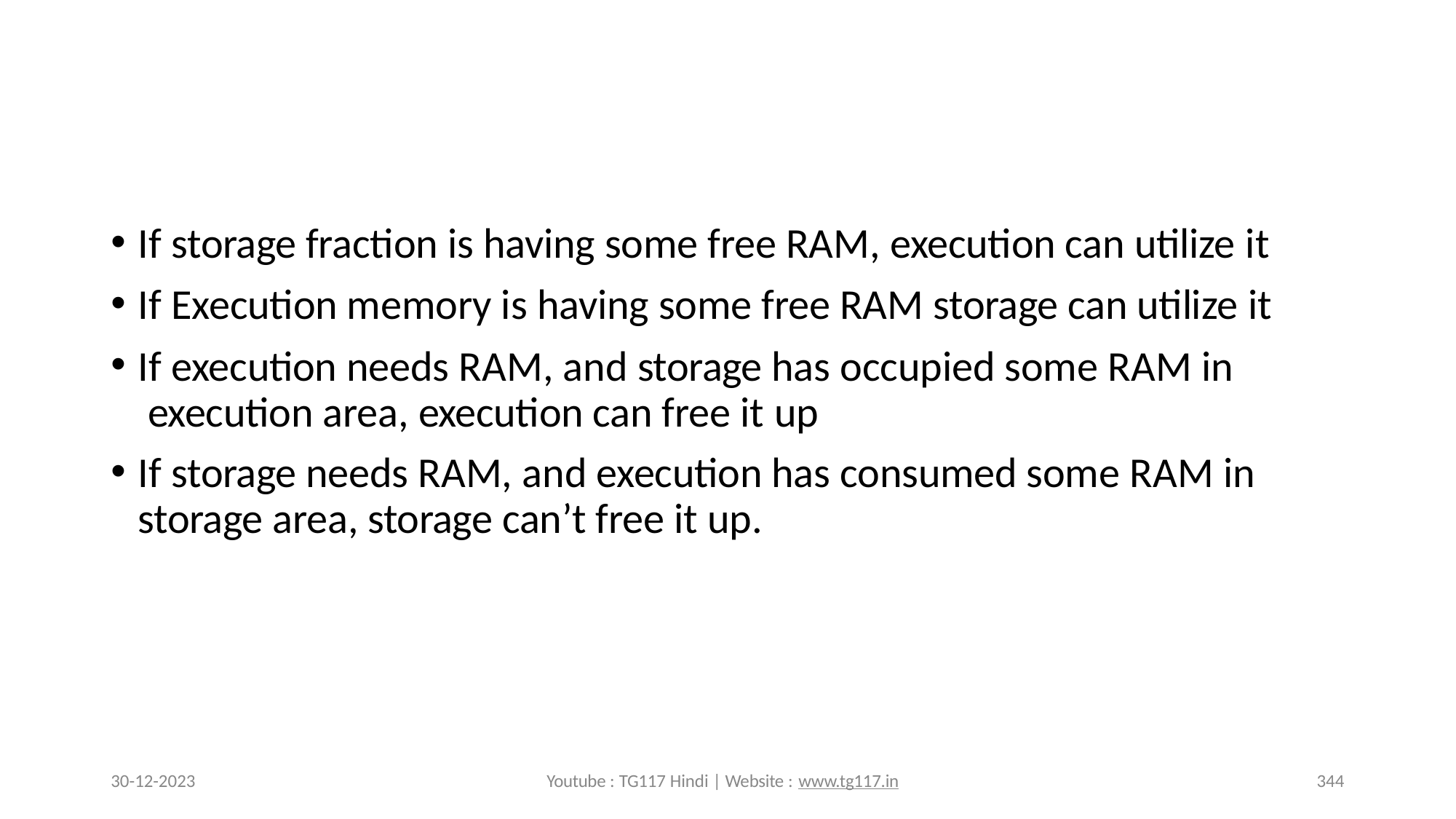

If storage fraction is having some free RAM, execution can utilize it
If Execution memory is having some free RAM storage can utilize it
If execution needs RAM, and storage has occupied some RAM in  execution area, execution can free it up
If storage needs RAM, and execution has consumed some RAM in  storage area, storage can’t free it up.
30-12-2023
Youtube : TG117 Hindi | Website : www.tg117.in
344